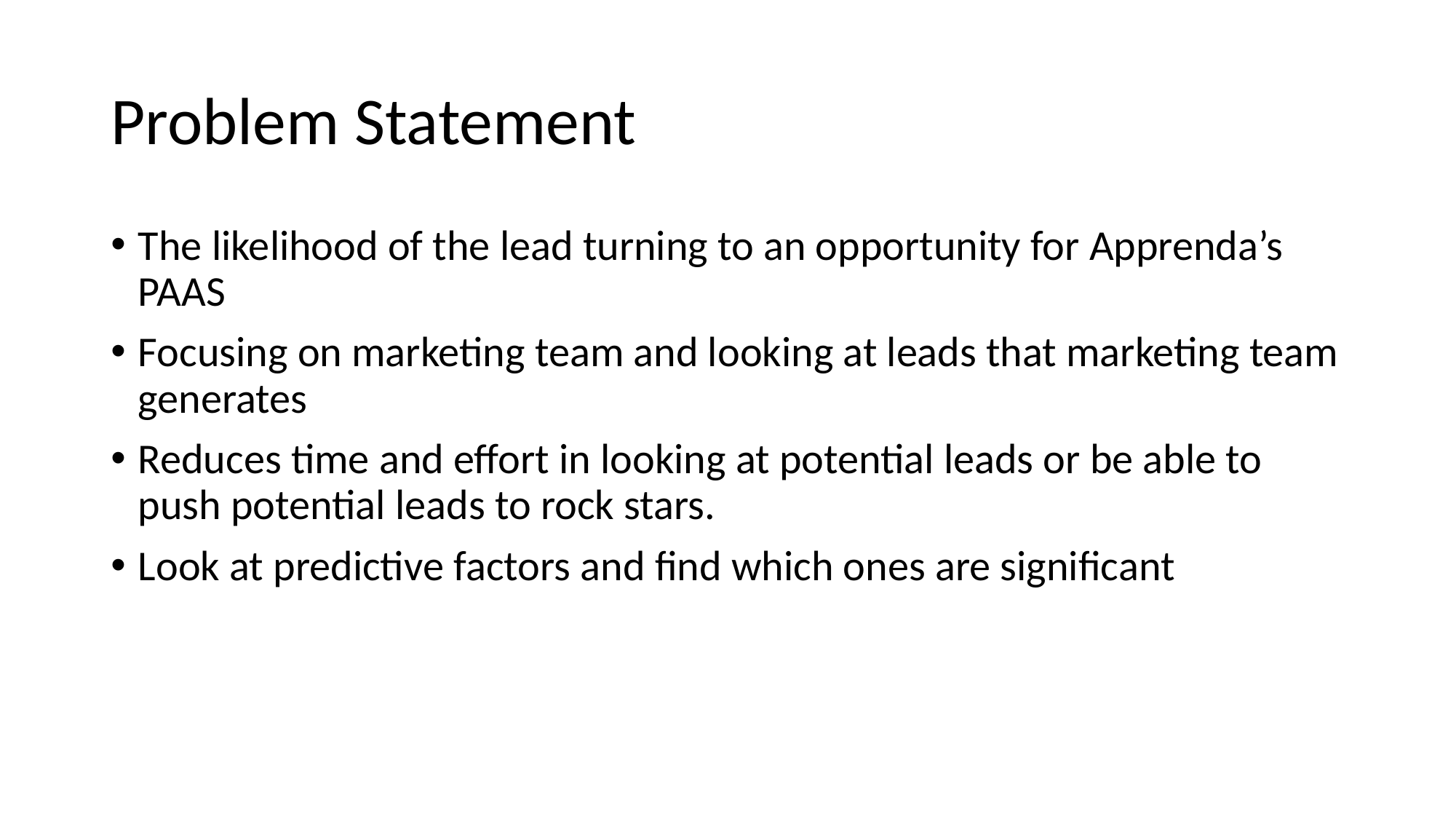

# Problem Statement
The likelihood of the lead turning to an opportunity for Apprenda’s PAAS
Focusing on marketing team and looking at leads that marketing team generates
Reduces time and effort in looking at potential leads or be able to push potential leads to rock stars.
Look at predictive factors and find which ones are significant